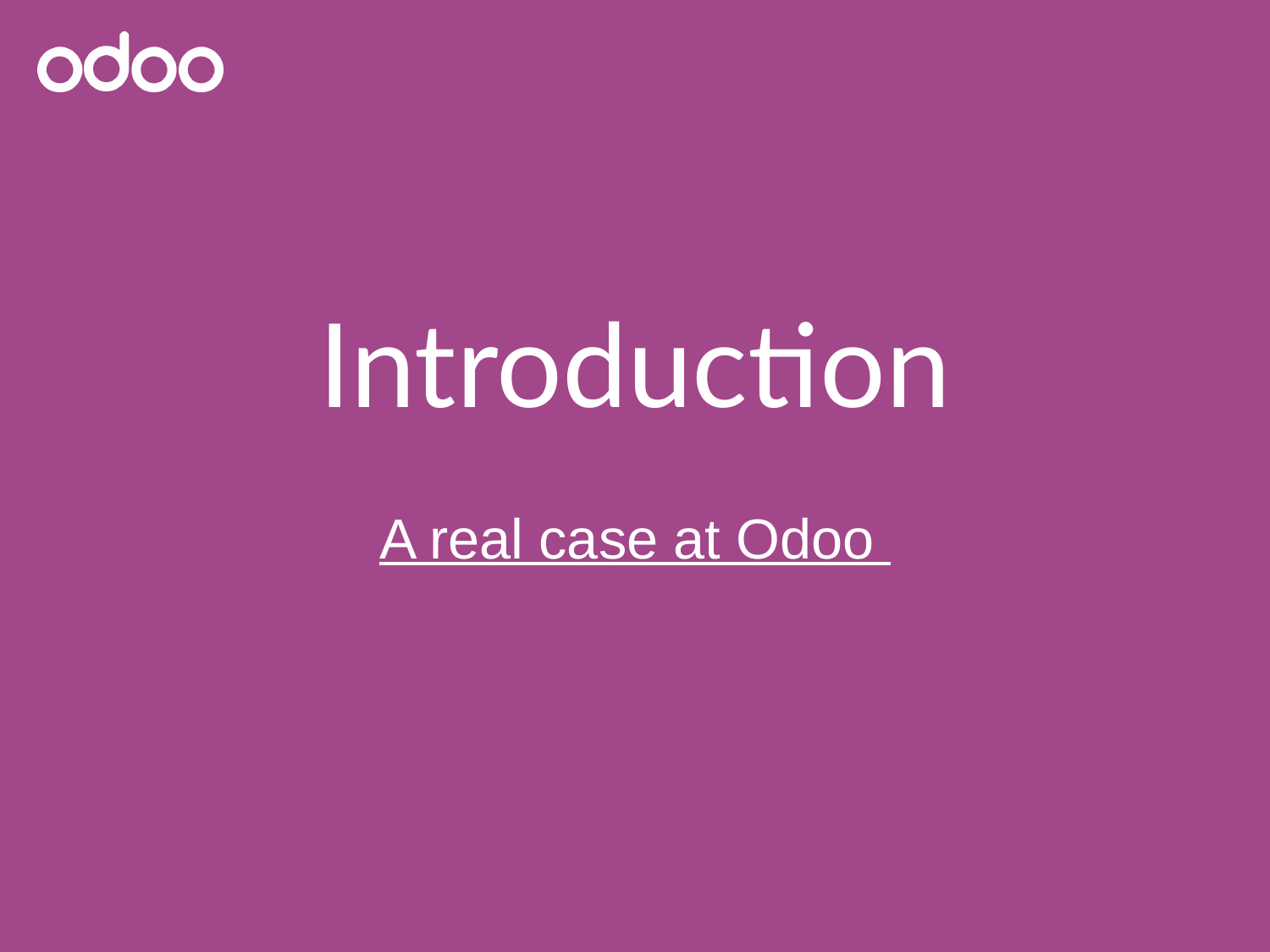

# Introduction
A real case at Odoo